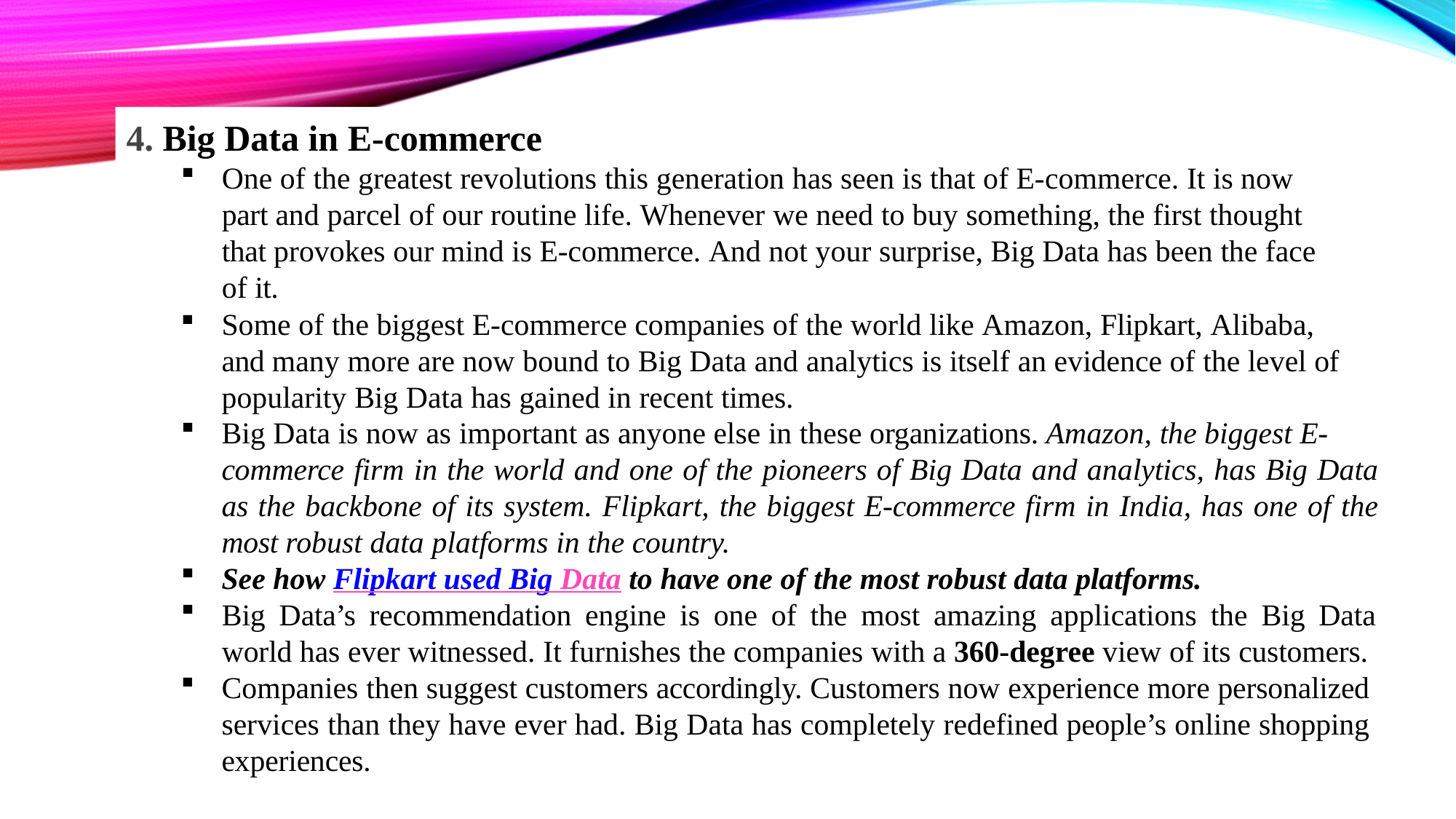

# 4. Big Data in E-commerce
One of the greatest revolutions this generation has seen is that of E-commerce. It is now part and parcel of our routine life. Whenever we need to buy something, the first thought that provokes our mind is E-commerce. And not your surprise, Big Data has been the face of it.
Some of the biggest E-commerce companies of the world like Amazon, Flipkart, Alibaba, and many more are now bound to Big Data and analytics is itself an evidence of the level of popularity Big Data has gained in recent times.
Big Data is now as important as anyone else in these organizations. Amazon, the biggest E-
commerce firm in the world and one of the pioneers of Big Data and analytics, has Big Data as the backbone of its system. Flipkart, the biggest E-commerce firm in India, has one of the most robust data platforms in the country.
See how Flipkart used Big Data to have one of the most robust data platforms.
Big Data’s recommendation engine is one of the most amazing applications the Big Data world has ever witnessed. It furnishes the companies with a 360-degree view of its customers.
Companies then suggest customers accordingly. Customers now experience more personalized services than they have ever had. Big Data has completely redefined people’s online shopping experiences.